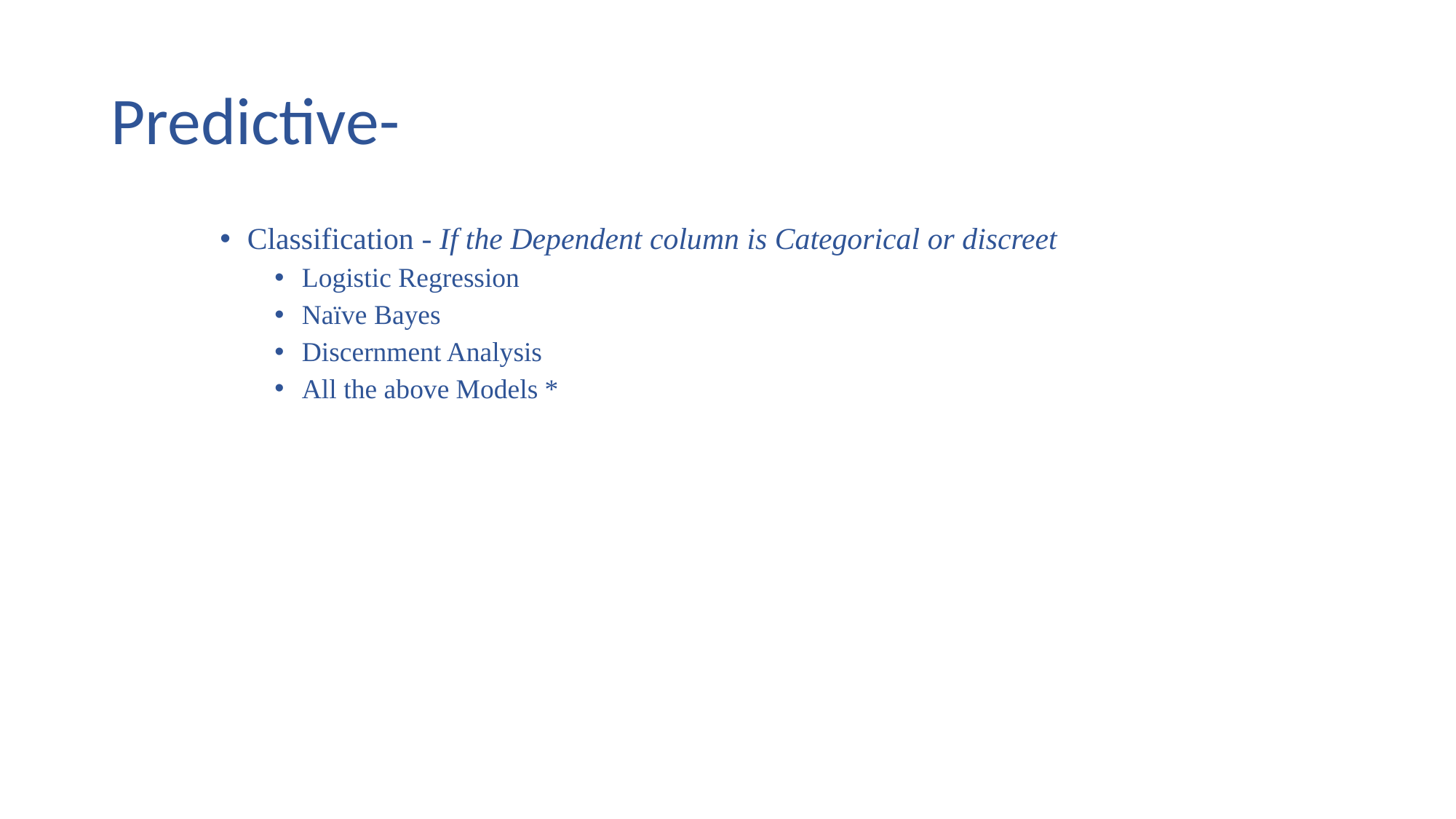

# Predictive-
Classification - If the Dependent column is Categorical or discreet
Logistic Regression
Naïve Bayes
Discernment Analysis
All the above Models *